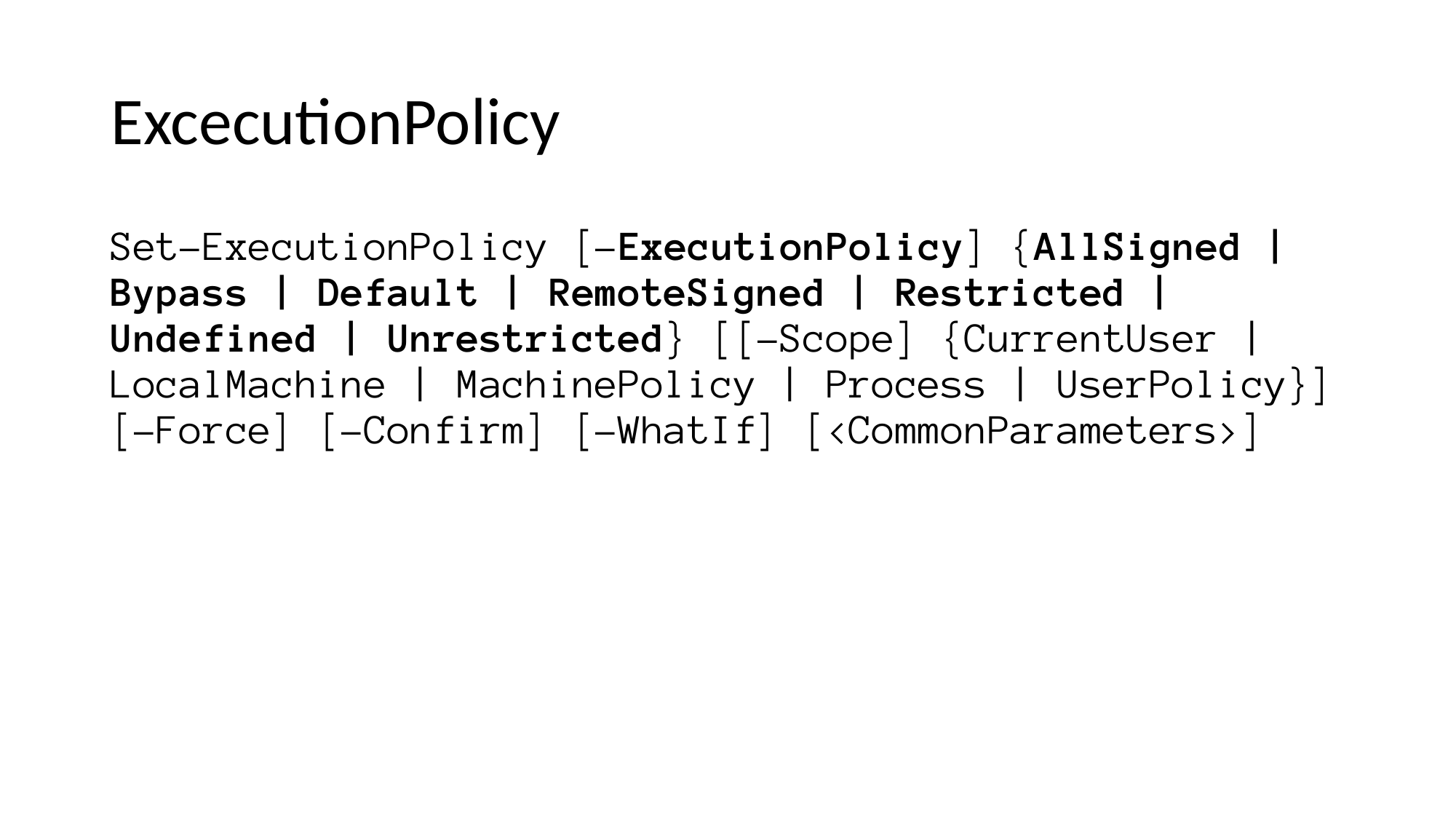

# ExcecutionPolicy
Set-ExecutionPolicy [-ExecutionPolicy] {AllSigned | Bypass | Default | RemoteSigned | Restricted | Undefined | Unrestricted} [[-Scope] {CurrentUser | LocalMachine | MachinePolicy | Process | UserPolicy}] [-Force] [-Confirm] [-WhatIf] [<CommonParameters>]